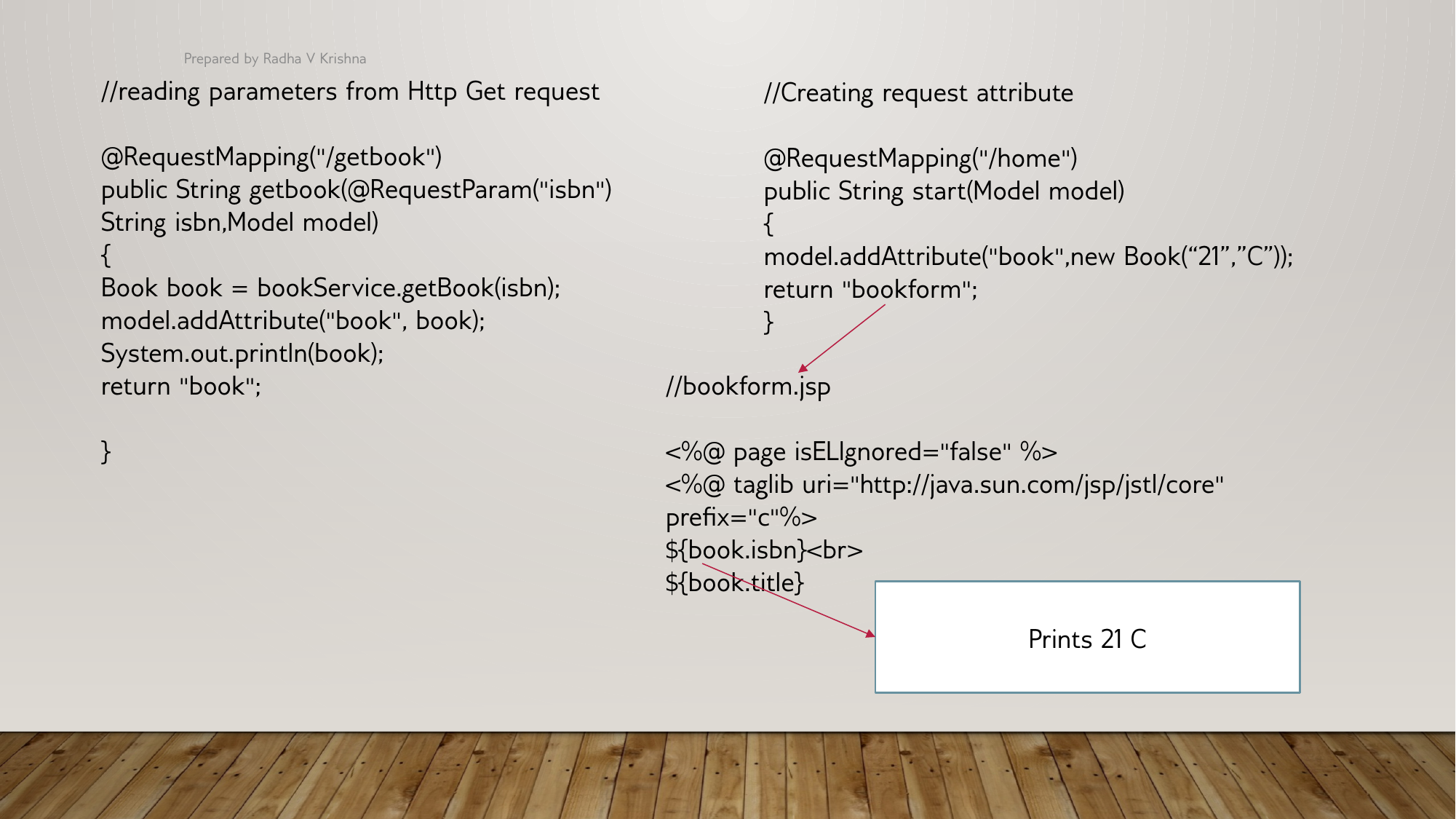

Prepared by Radha V Krishna
//reading parameters from Http Get request

@RequestMapping("/getbook")
public String getbook(@RequestParam("isbn")
String isbn,Model model)
{
Book book = bookService.getBook(isbn);
model.addAttribute("book", book);
System.out.println(book);
return "book";

}
//Creating request attribute

@RequestMapping("/home")
public String start(Model model)
{
model.addAttribute("book",new Book(“21”,”C”));
return "bookform";
}
//bookform.jsp

<%@ page isELIgnored="false" %>
<%@ taglib uri="http://java.sun.com/jsp/jstl/core" prefix="c"%>
${book.isbn}<br>
${book.title}

Prints 21 C